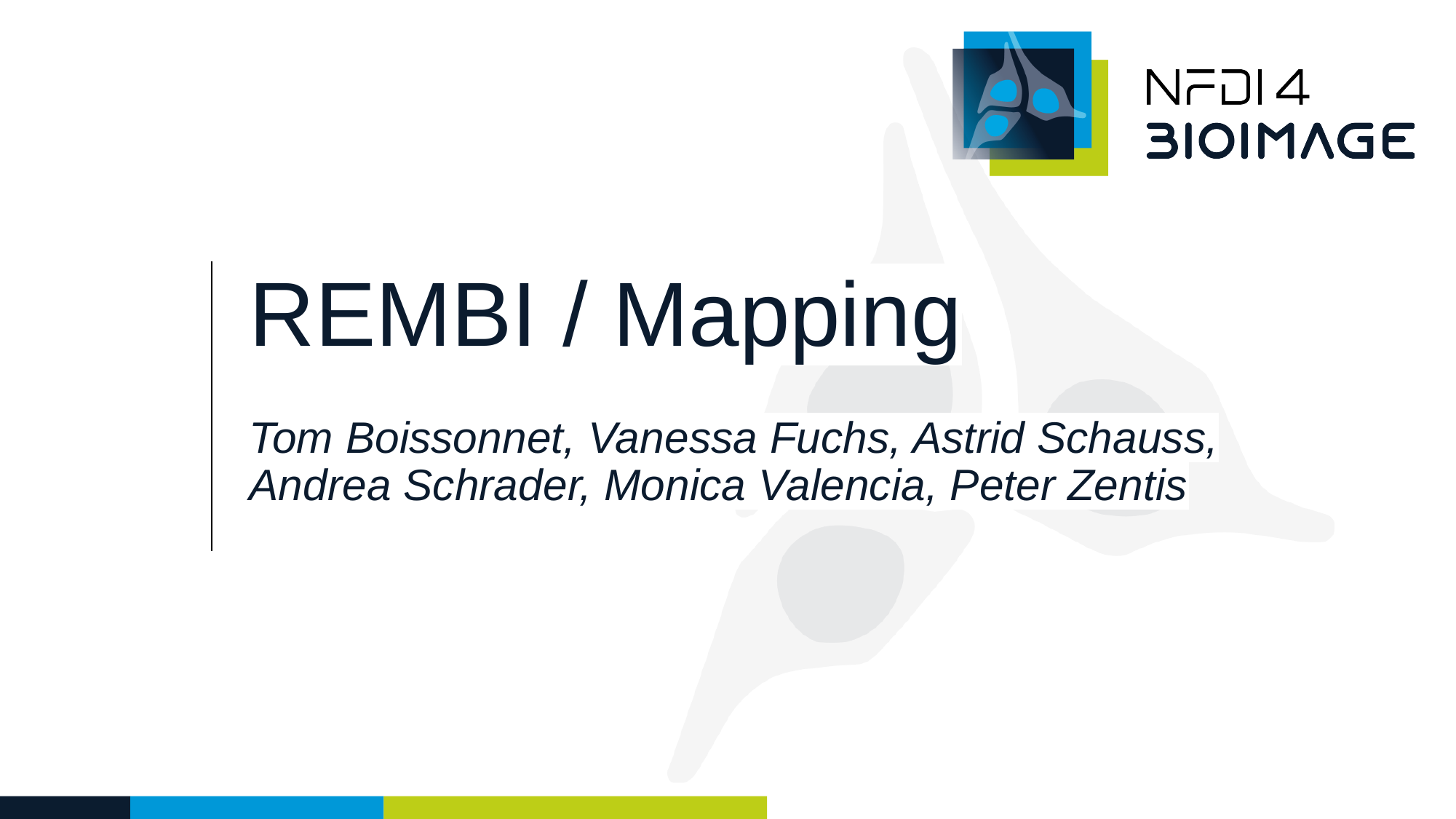

REMBI / Mapping
Tom Boissonnet, Vanessa Fuchs, Astrid Schauss, Andrea Schrader, Monica Valencia, Peter Zentis